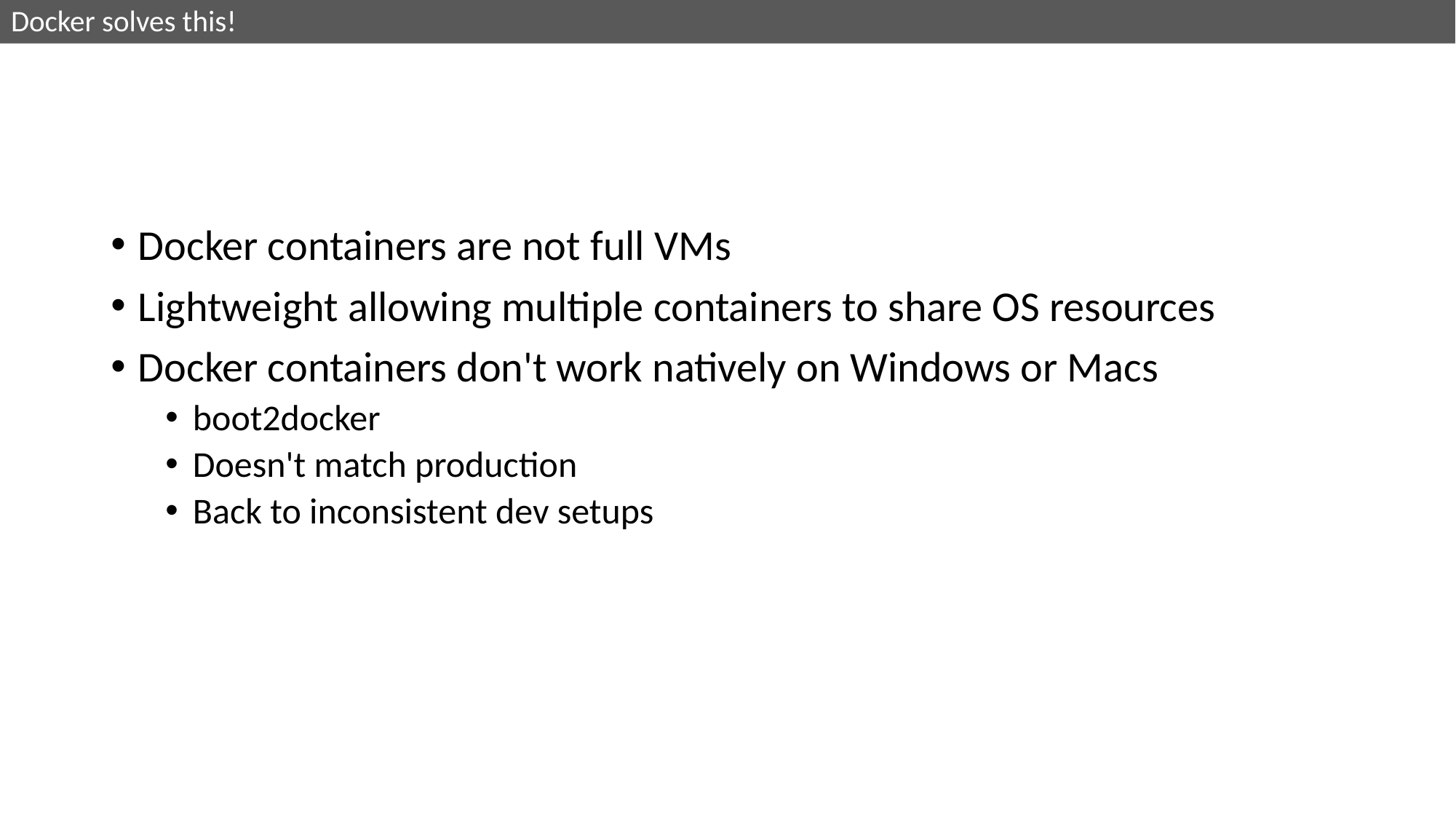

# Docker solves this!
Docker containers are not full VMs
Lightweight allowing multiple containers to share OS resources
Docker containers don't work natively on Windows or Macs
boot2docker
Doesn't match production
Back to inconsistent dev setups